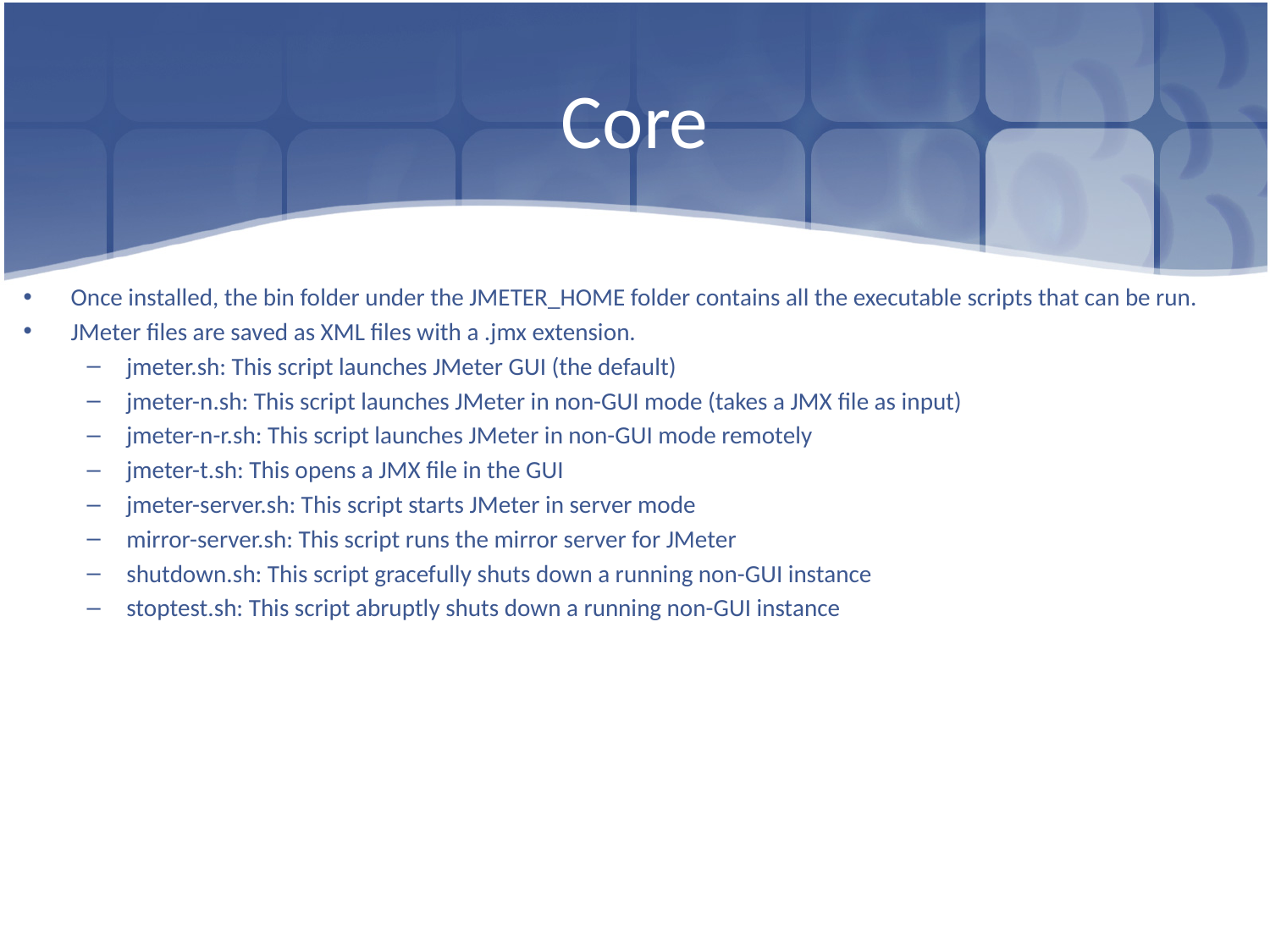

# Core
Once installed, the bin folder under the JMETER_HOME folder contains all the executable scripts that can be run.
JMeter files are saved as XML files with a .jmx extension.
jmeter.sh: This script launches JMeter GUI (the default)
jmeter-n.sh: This script launches JMeter in non-GUI mode (takes a JMX file as input)
jmeter-n-r.sh: This script launches JMeter in non-GUI mode remotely
jmeter-t.sh: This opens a JMX file in the GUI
jmeter-server.sh: This script starts JMeter in server mode
mirror-server.sh: This script runs the mirror server for JMeter
shutdown.sh: This script gracefully shuts down a running non-GUI instance
stoptest.sh: This script abruptly shuts down a running non-GUI instance